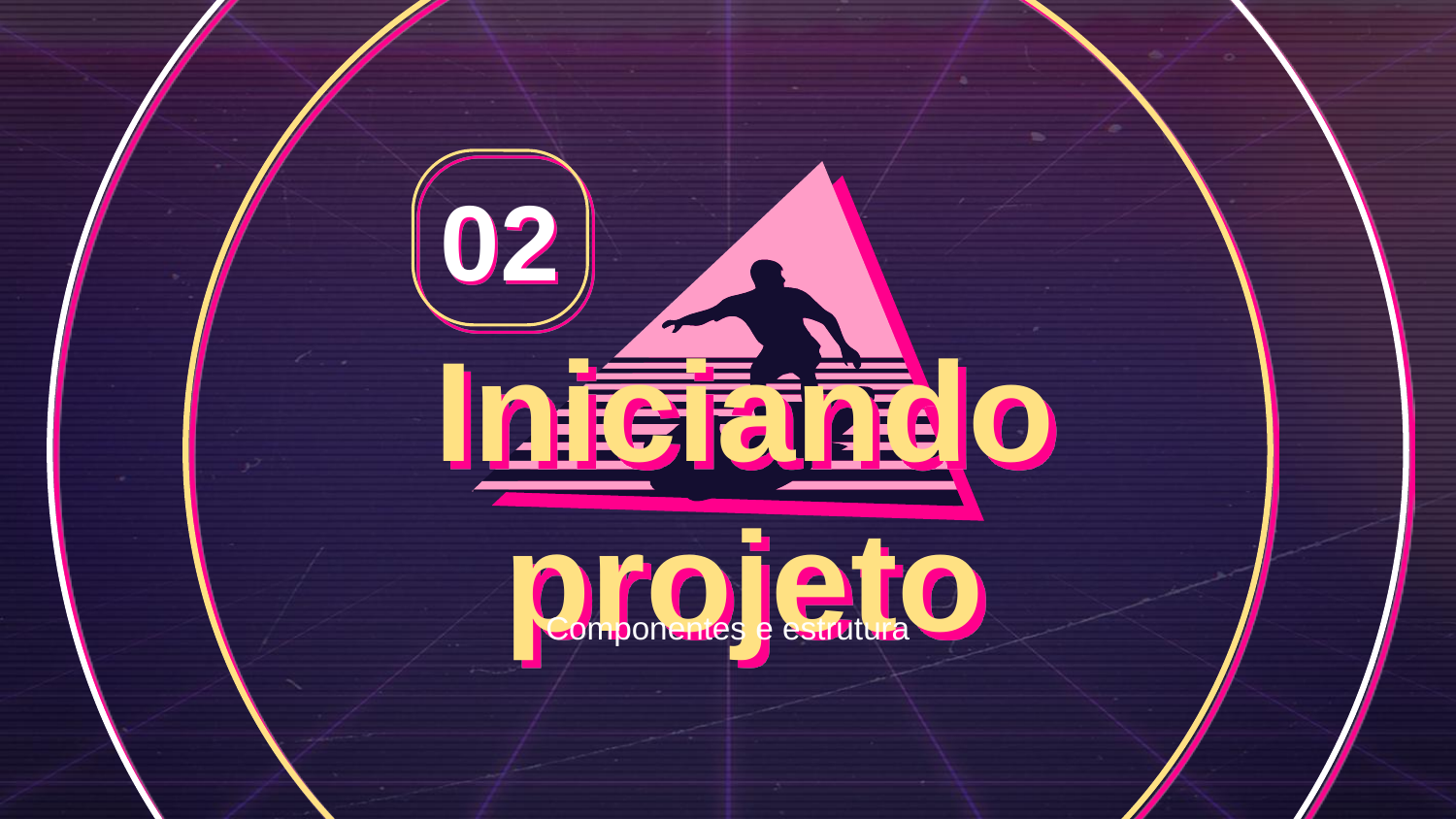

02

# Iniciando projeto
Componentes e estrutura